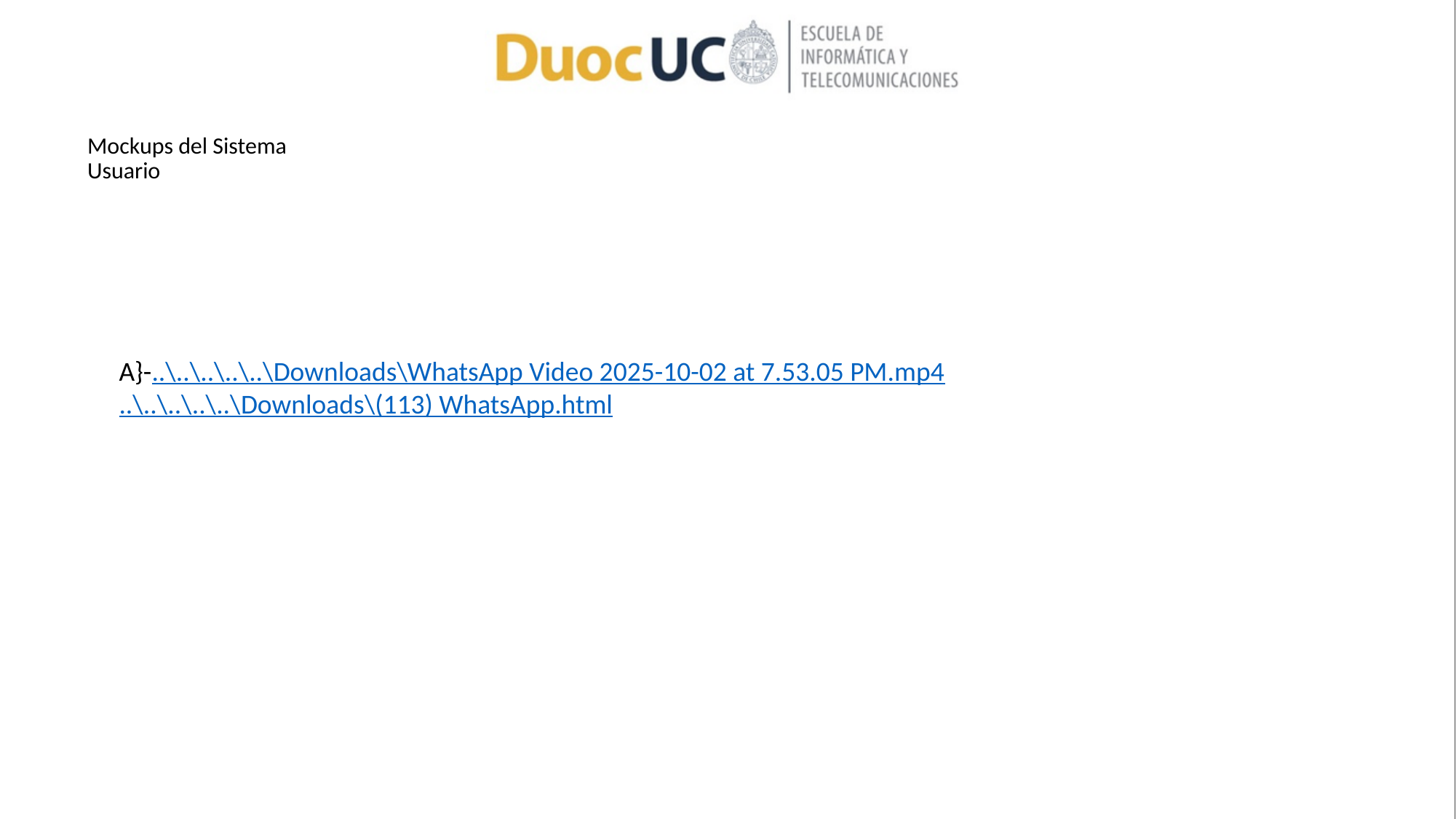

# Mockups del Sistema Usuario
A}-..\..\..\..\..\Downloads\WhatsApp Video 2025-10-02 at 7.53.05 PM.mp4
..\..\..\..\..\Downloads\(113) WhatsApp.html